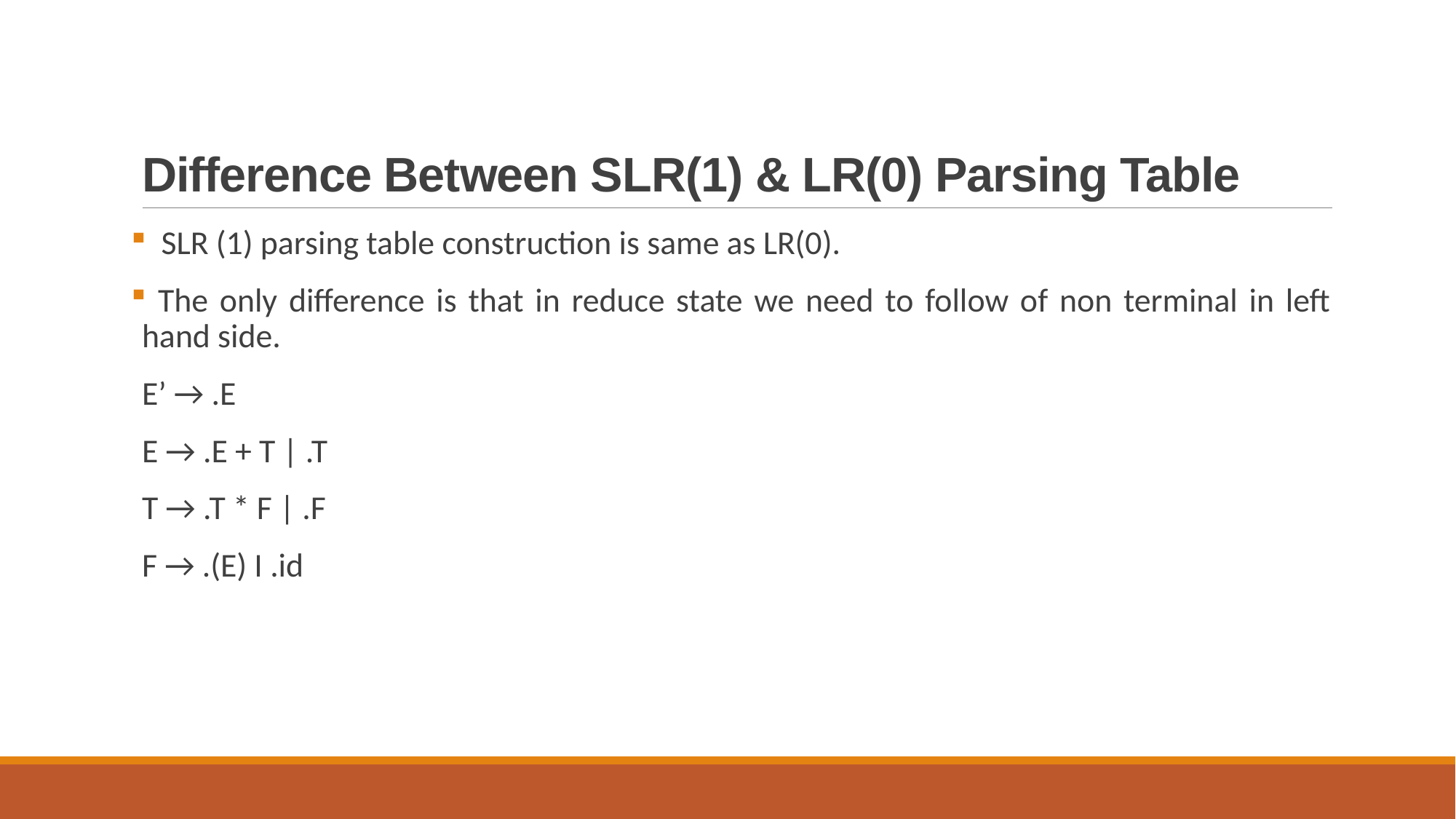

# Difference Between SLR(1) & LR(0) Parsing Table
  SLR (1) parsing table construction is same as LR(0).
 The only difference is that in reduce state we need to follow of non terminal in left hand side.
E’ → .E
E → .E + T | .T
T → .T * F | .F
F → .(E) I .id